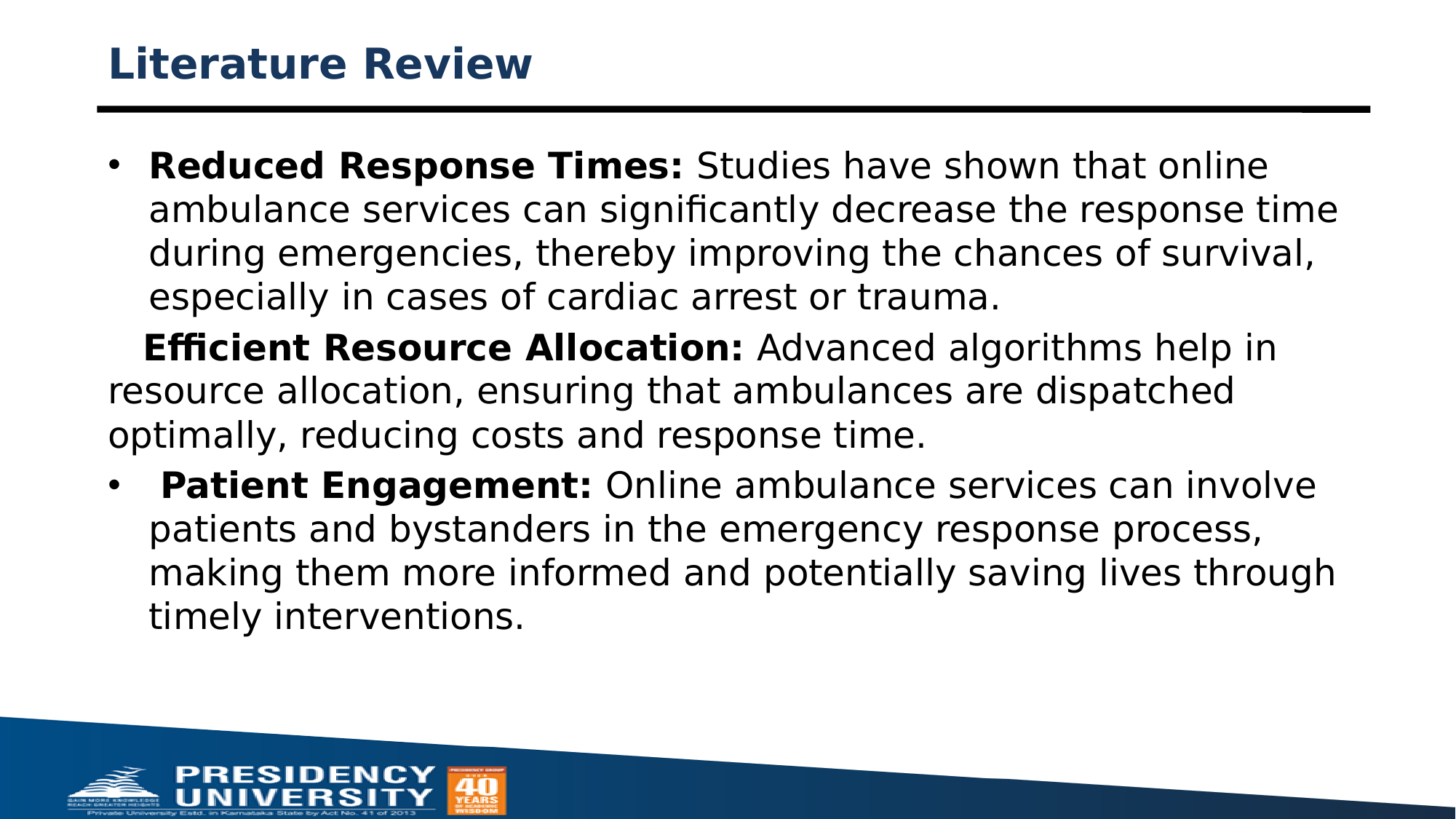

# Literature Review
Reduced Response Times: Studies have shown that online ambulance services can significantly decrease the response time during emergencies, thereby improving the chances of survival, especially in cases of cardiac arrest or trauma.
   Efficient Resource Allocation: Advanced algorithms help in   resource allocation, ensuring that ambulances are dispatched   optimally, reducing costs and response time.
 Patient Engagement: Online ambulance services can involve patients and bystanders in the emergency response process, making them more informed and potentially saving lives through timely interventions.